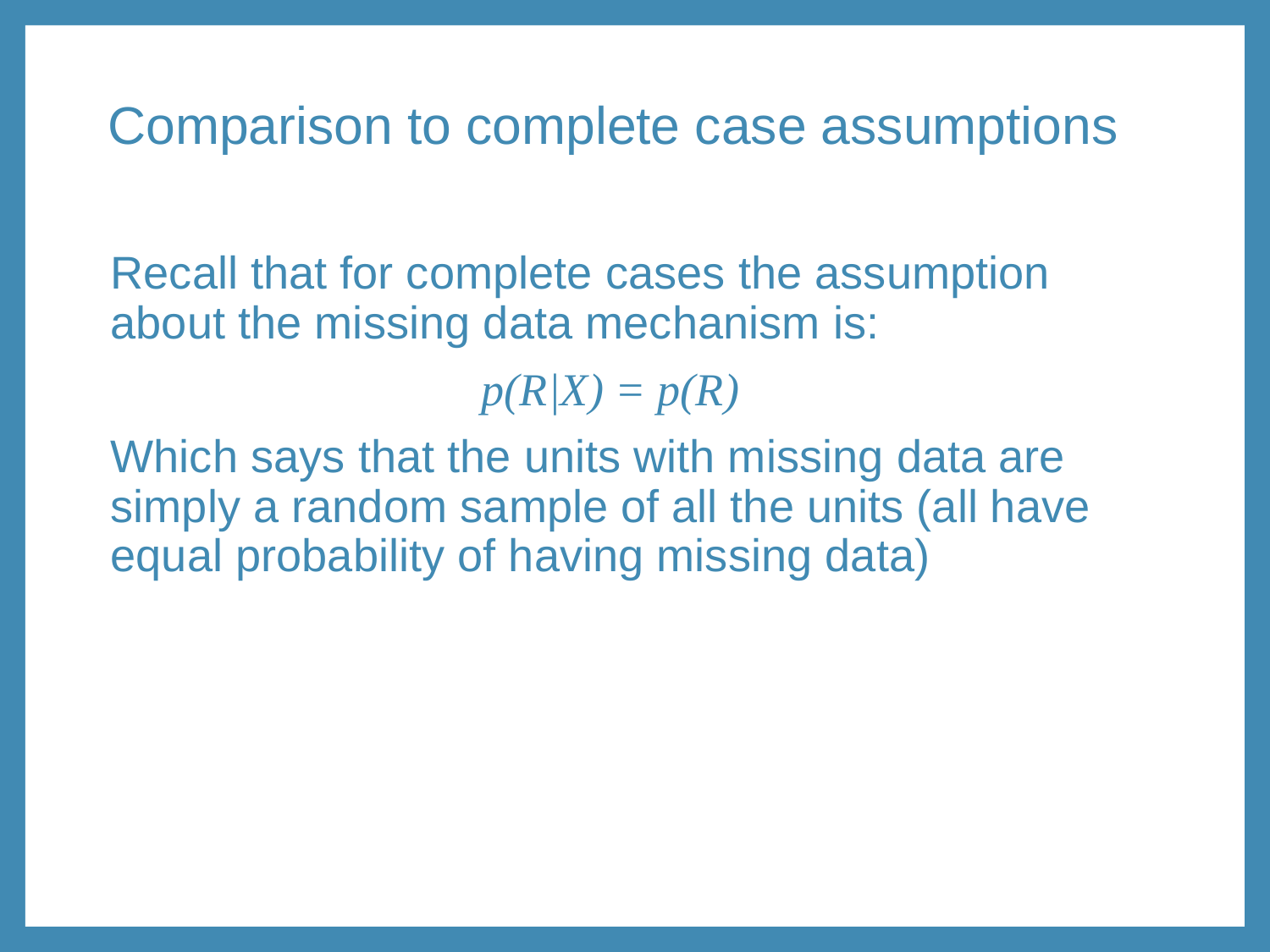

# Comparison to complete case assumptions
	Recall that for complete cases the assumption about the missing data mechanism is:
p(R|X) = p(R)
	Which says that the units with missing data are simply a random sample of all the units (all have equal probability of having missing data)